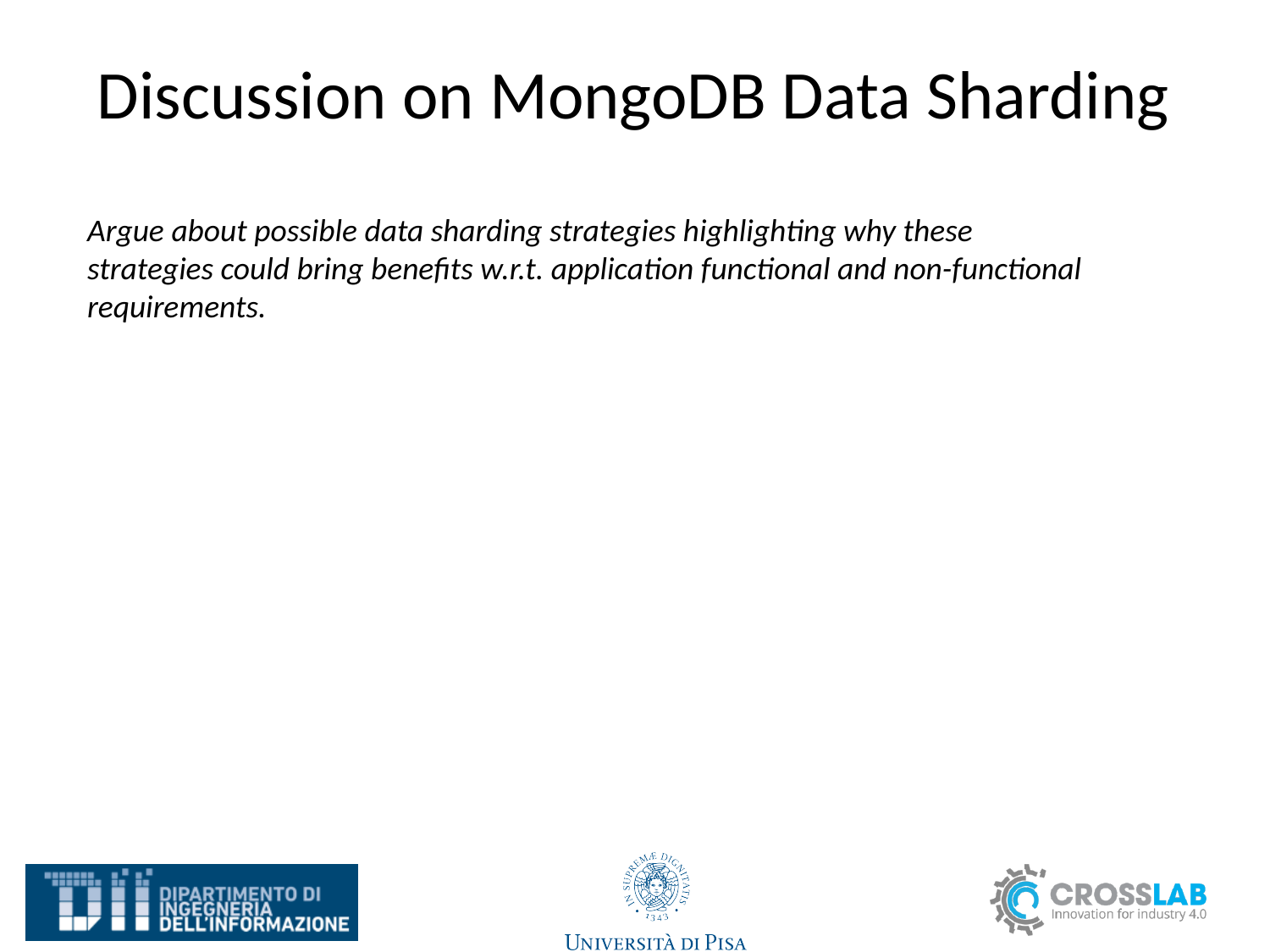

# Discussion on MongoDB Data Sharding
Argue about possible data sharding strategies highlighting why these strategies could bring benefits w.r.t. application functional and non-functional requirements.